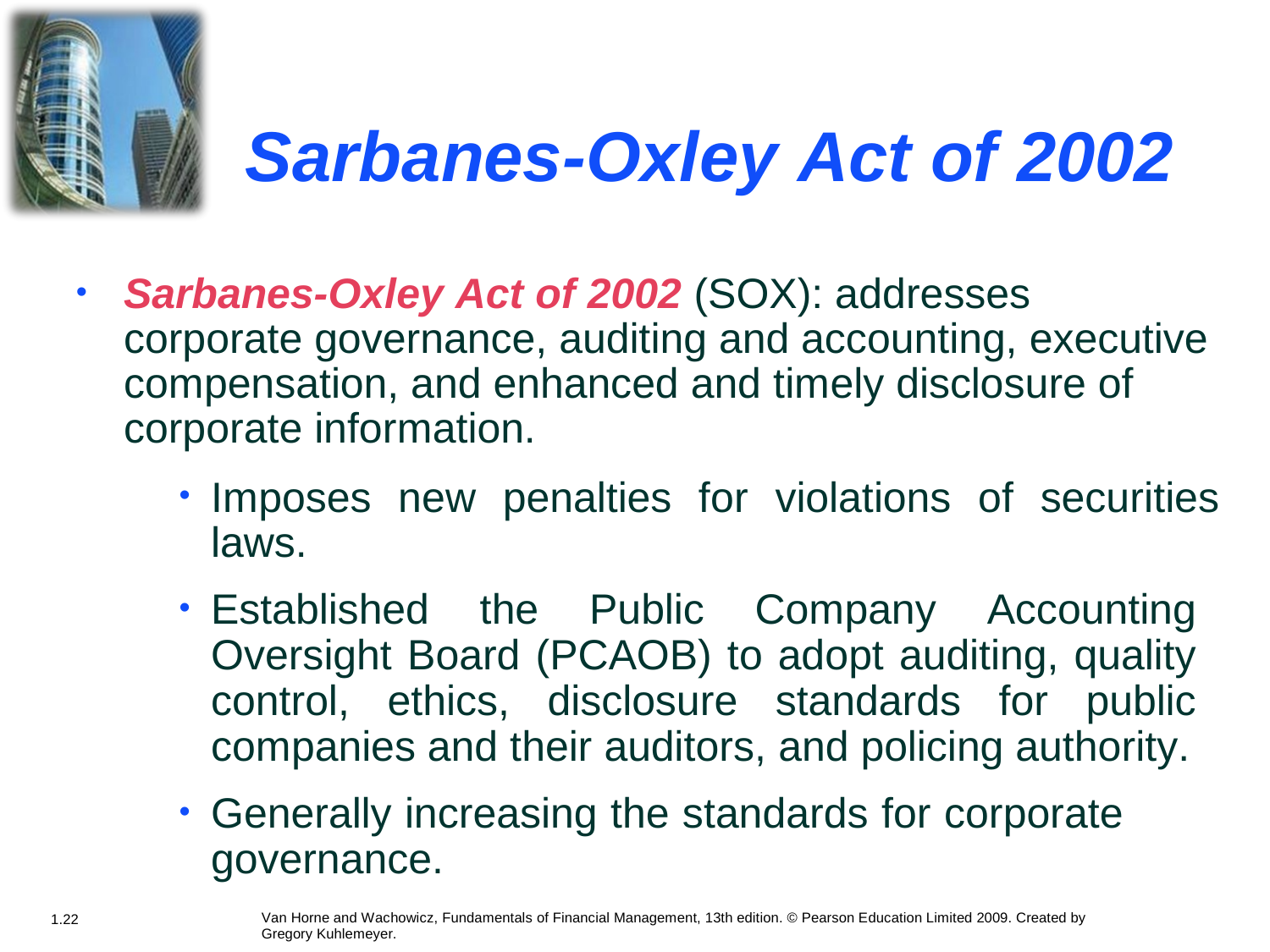

Sarbanes-Oxley Act of 2002
Sarbanes-Oxley Act of 2002 (SOX): addresses corporate governance, auditing and accounting, executive compensation, and enhanced and timely disclosure of corporate information.
•
Imposes new penalties for violations of securities laws.
Established the Public Company Accounting Oversight Board (PCAOB) to adopt auditing, quality control, ethics, disclosure standards for public companies and their auditors, and policing authority.
Generally increasing the standards for corporate governance.
Van Horne and Wachowicz, Fundamentals of Financial Management, 13th edition. © Pearson Education Limited 2009. Created by Gregory Kuhlemeyer.
•
•
•
1.22